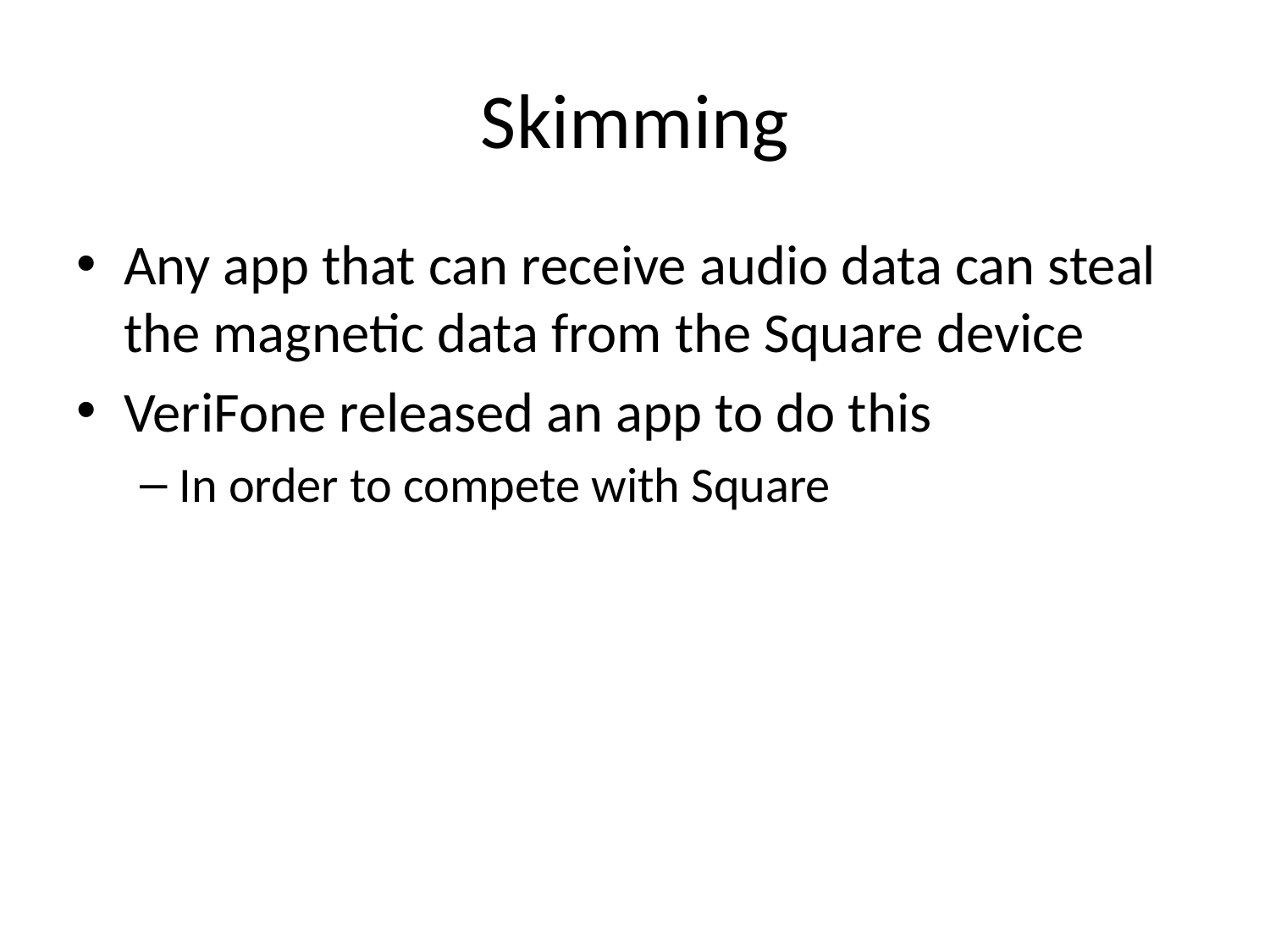

# Skimming
Any app that can receive audio data can steal the magnetic data from the Square device
VeriFone released an app to do this
In order to compete with Square